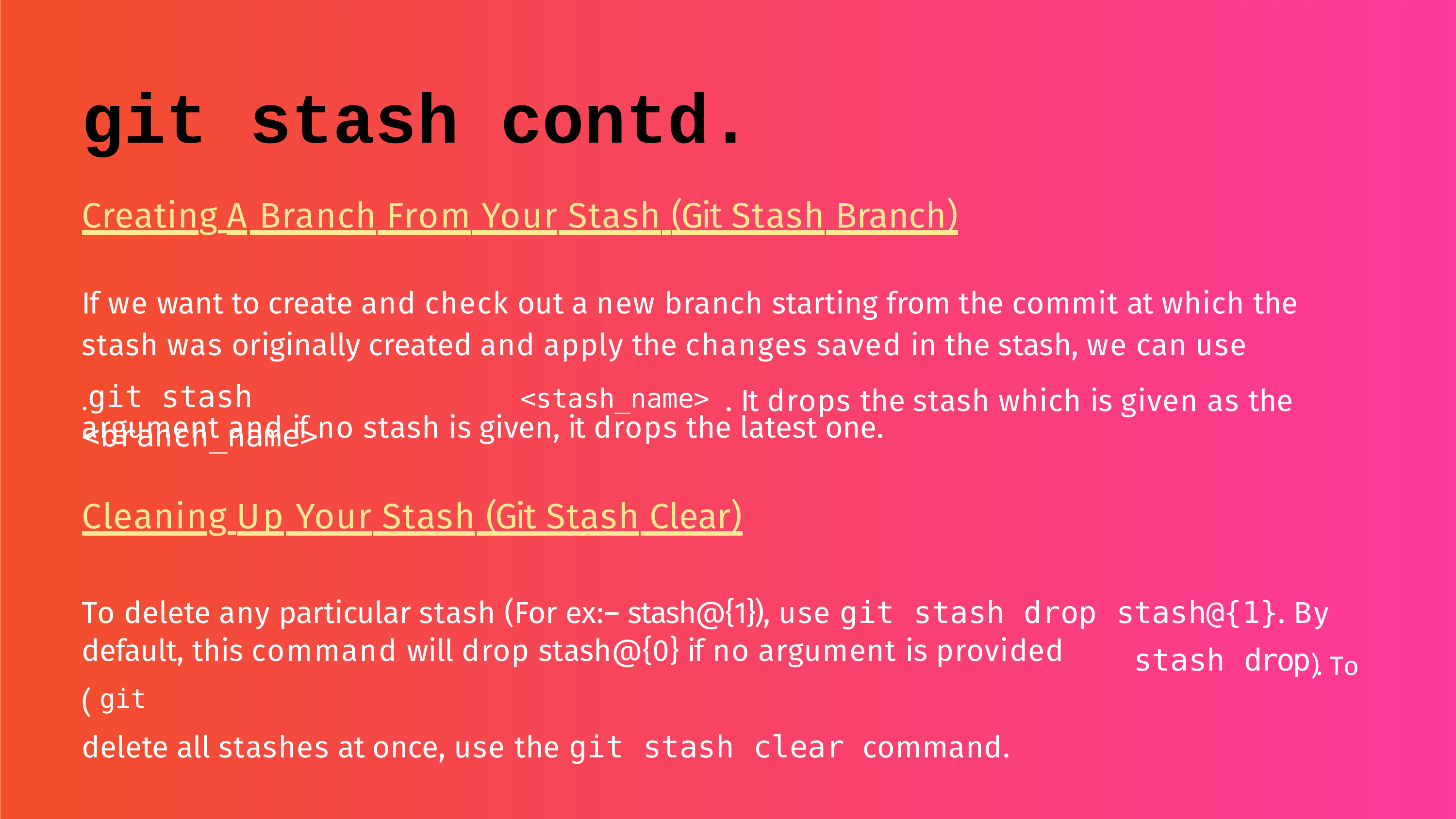

# git stash contd.
Creating A Branch From Your Stash (Git Stash Branch)

If we want to create and check out a new branch starting from the commit at which the stash was originally created and apply the changes saved in the stash, we can use
.git stash <branch_name>
<stash_name> . It drops the stash which is given as the
argument and if no stash is given, it drops the latest one.

Cleaning Up Your Stash (Git Stash Clear)

To delete any particular stash (For ex:– stash@{1}), use git stash drop stash@{1}. By
stash drop). To
default, this command will drop stash@{0} if no argument is provided ( git
delete all stashes at once, use the git stash clear command.